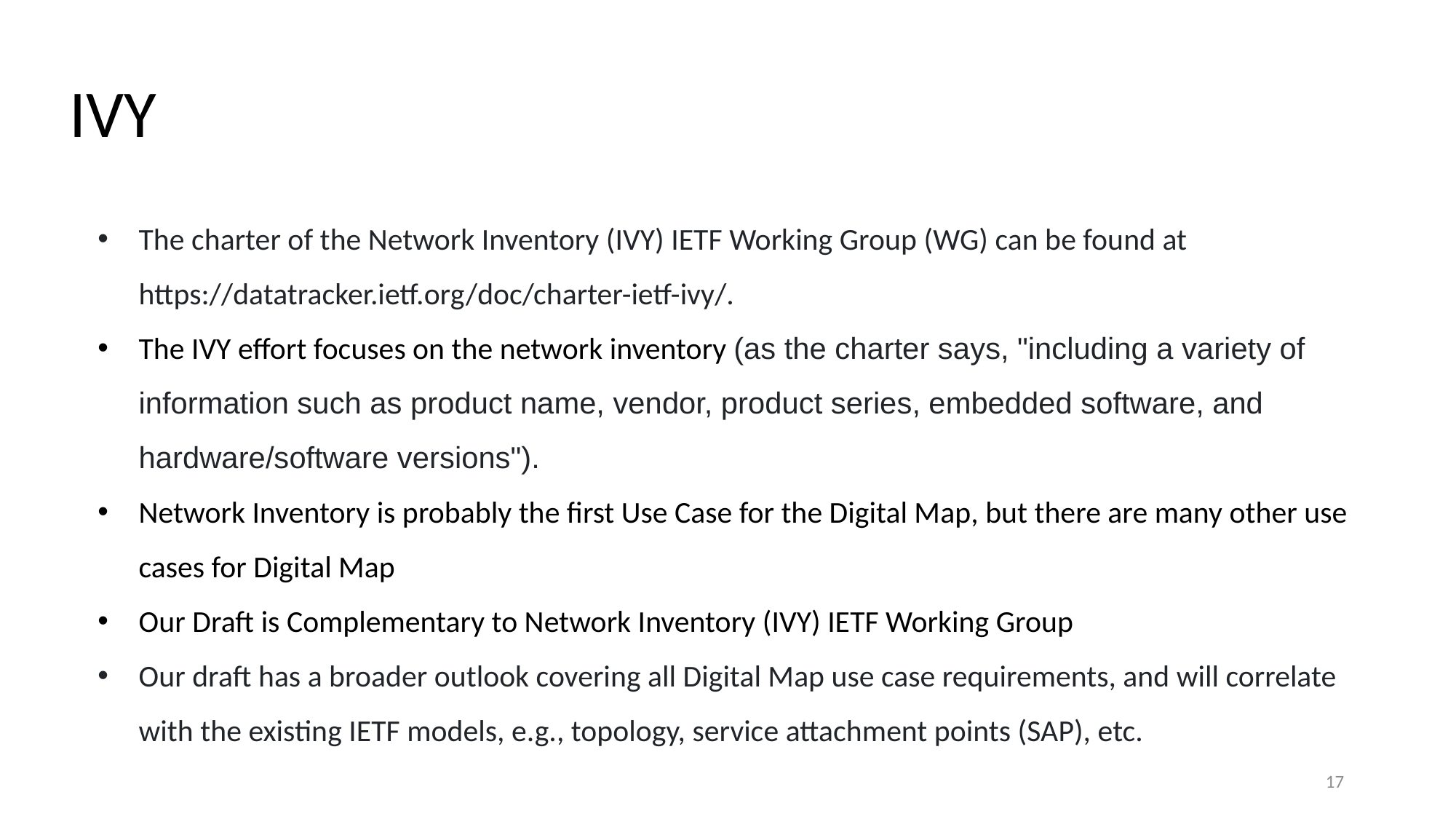

# IVY
The charter of the Network Inventory (IVY) IETF Working Group (WG) can be found at https://datatracker.ietf.org/doc/charter-ietf-ivy/.
The IVY effort focuses on the network inventory (as the charter says, "including a variety of information such as product name, vendor, product series, embedded software, and hardware/software versions").
Network Inventory is probably the first Use Case for the Digital Map, but there are many other use cases for Digital Map
Our Draft is Complementary to Network Inventory (IVY) IETF Working Group
Our draft has a broader outlook covering all Digital Map use case requirements, and will correlate with the existing IETF models, e.g., topology, service attachment points (SAP), etc.
17